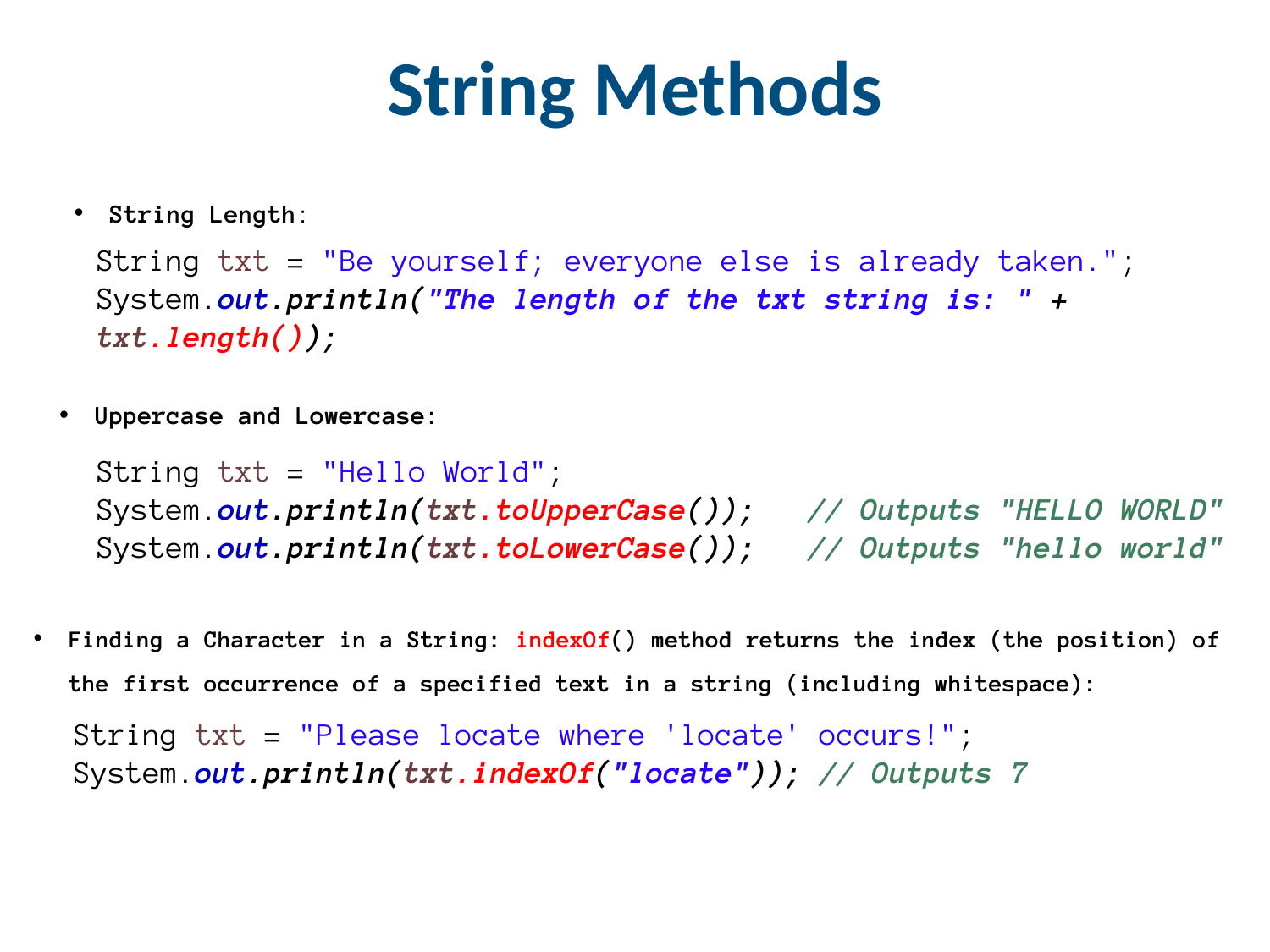

# String Methods
String Length:
String txt = "Be yourself; everyone else is already taken.";
System.out.println("The length of the txt string is: " + txt.length());
Uppercase and Lowercase:
String txt = "Hello World";
System.out.println(txt.toUpperCase());   // Outputs "HELLO WORLD"
System.out.println(txt.toLowerCase());   // Outputs "hello world"
Finding a Character in a String: indexOf() method returns the index (the position) of the first occurrence of a specified text in a string (including whitespace):
String txt = "Please locate where 'locate' occurs!";
System.out.println(txt.indexOf("locate")); // Outputs 7